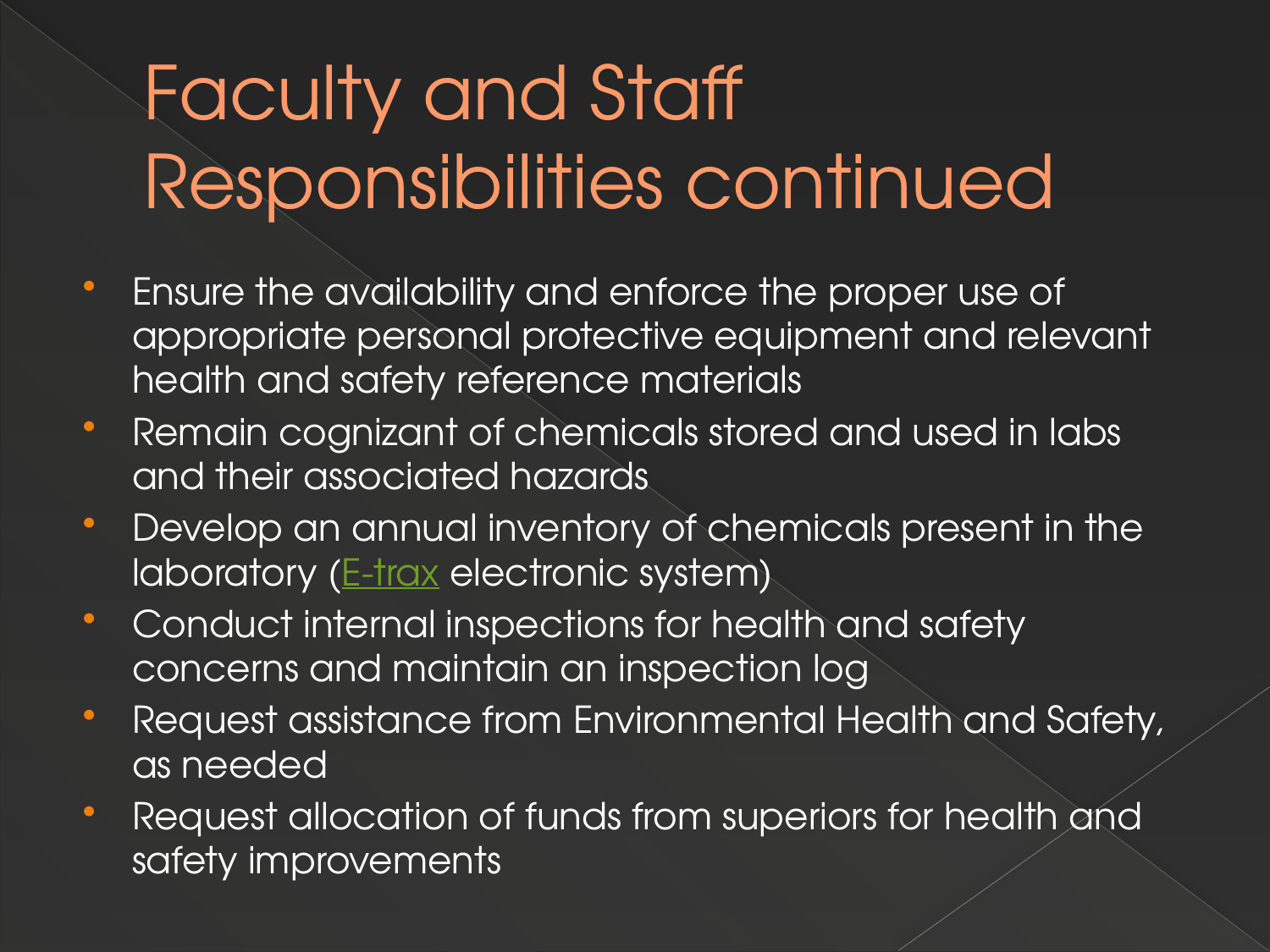

# Faculty and Staff Responsibilities continued
Ensure the availability and enforce the proper use of appropriate personal protective equipment and relevant health and safety reference materials
Remain cognizant of chemicals stored and used in labs and their associated hazards
Develop an annual inventory of chemicals present in the laboratory (E-trax electronic system)
Conduct internal inspections for health and safety concerns and maintain an inspection log
Request assistance from Environmental Health and Safety, as needed
Request allocation of funds from superiors for health and safety improvements